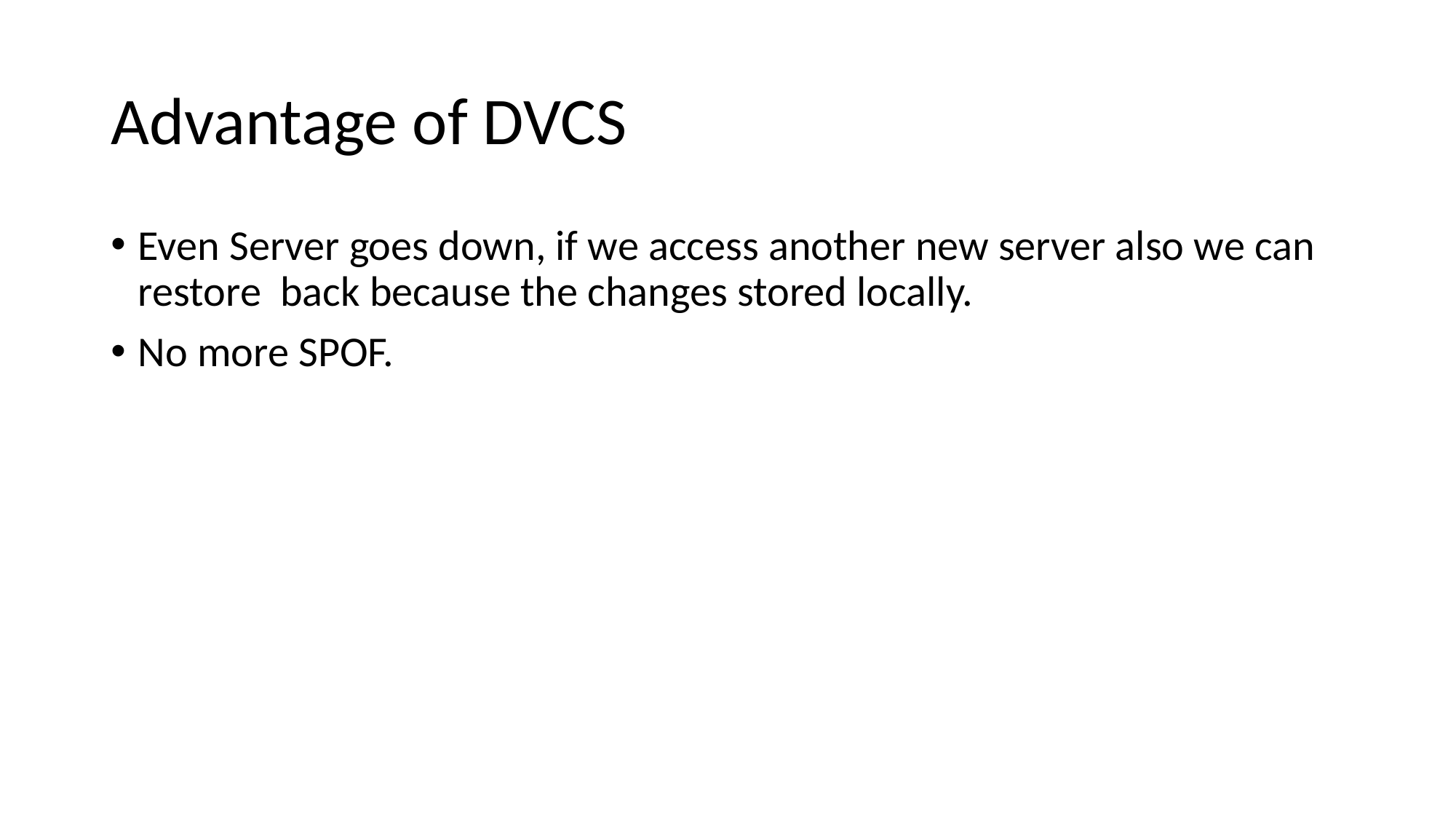

# Advantage of DVCS
Even Server goes down, if we access another new server also we can restore  back because the changes stored locally.
No more SPOF.